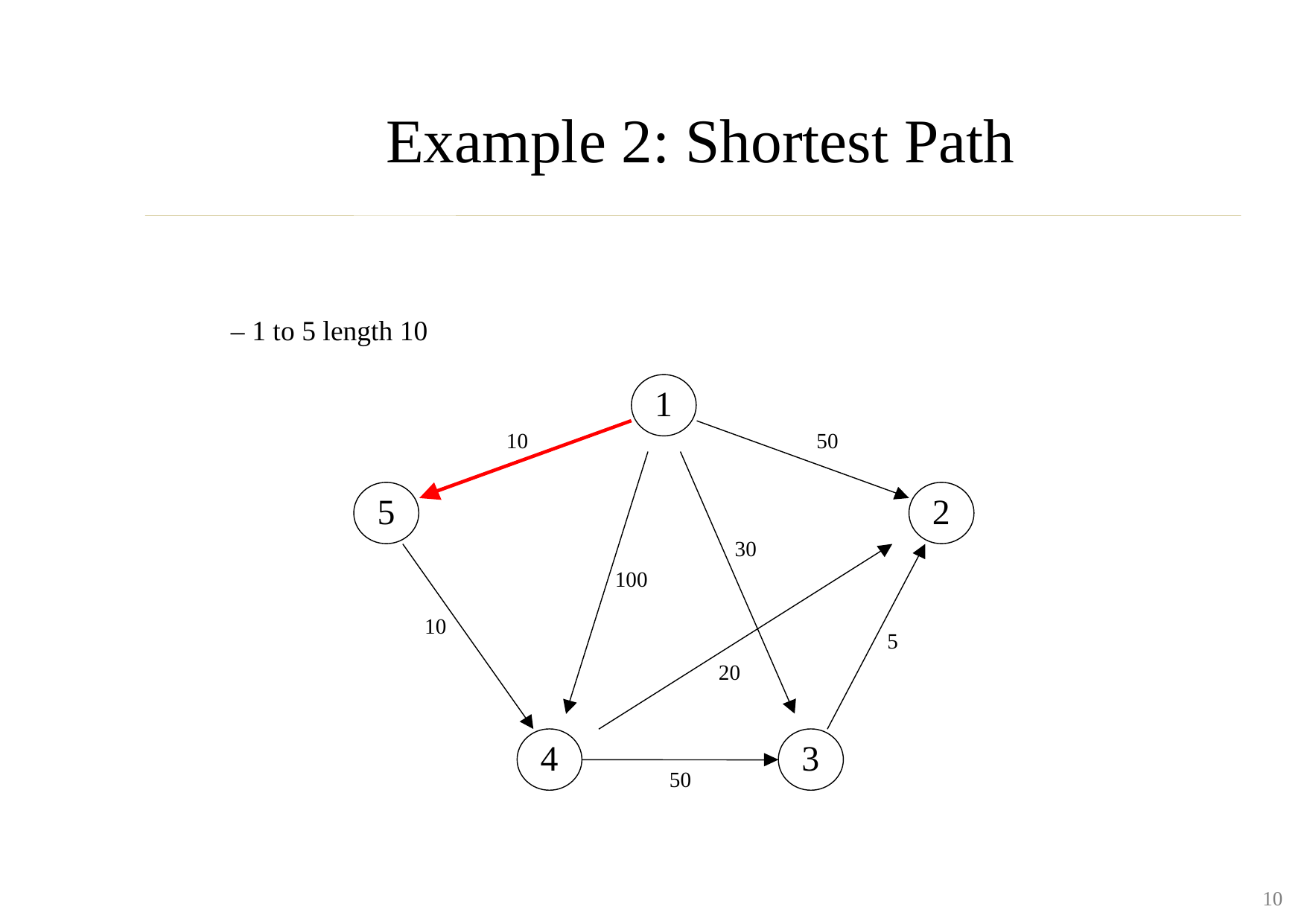

Example 2: Shortest Path

– 1 to 5 length 10

1

10
50

5
2
30

100
10
5
20

4
3

50
10